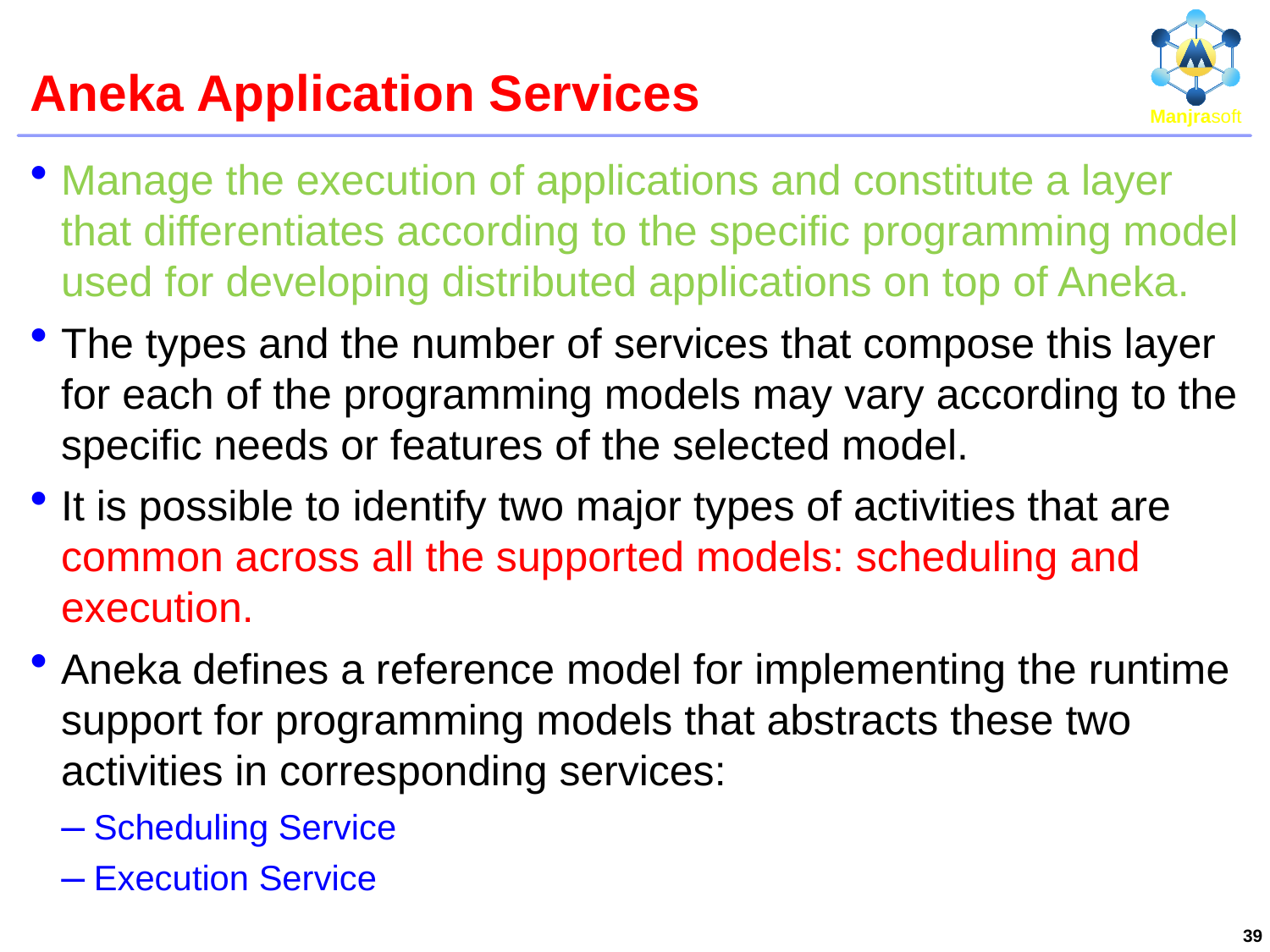

# Aneka Application Services
Manage the execution of applications and constitute a layer that differentiates according to the specific programming model used for developing distributed applications on top of Aneka.
The types and the number of services that compose this layer for each of the programming models may vary according to the specific needs or features of the selected model.
It is possible to identify two major types of activities that are common across all the supported models: scheduling and execution.
Aneka defines a reference model for implementing the runtime support for programming models that abstracts these two activities in corresponding services:
Scheduling Service
Execution Service

39